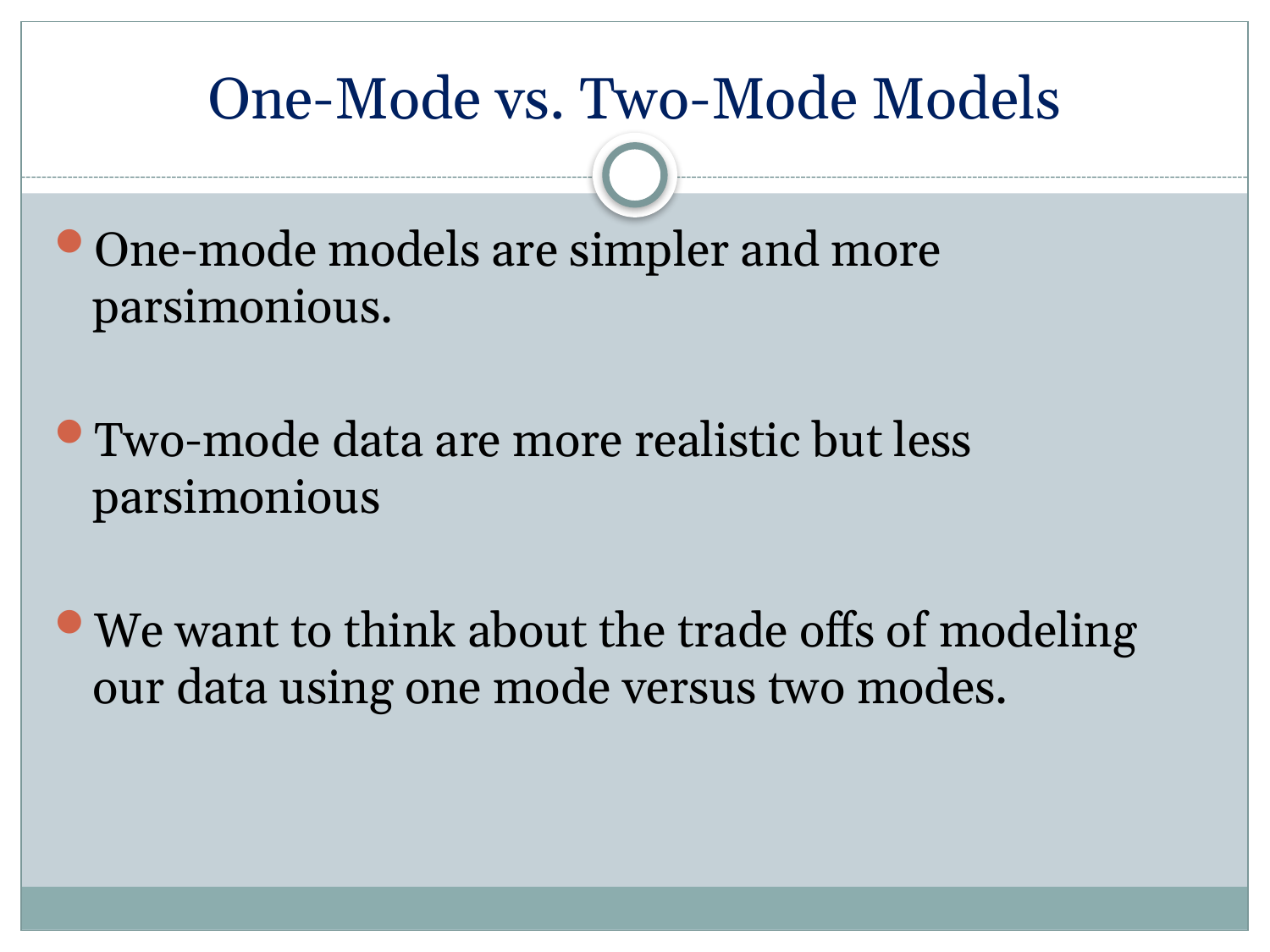

# One-Mode vs. Two-Mode Models
One-mode models are simpler and more parsimonious.

Two-mode data are more realistic but less parsimonious

We want to think about the trade offs of modeling our data using one mode versus two modes.